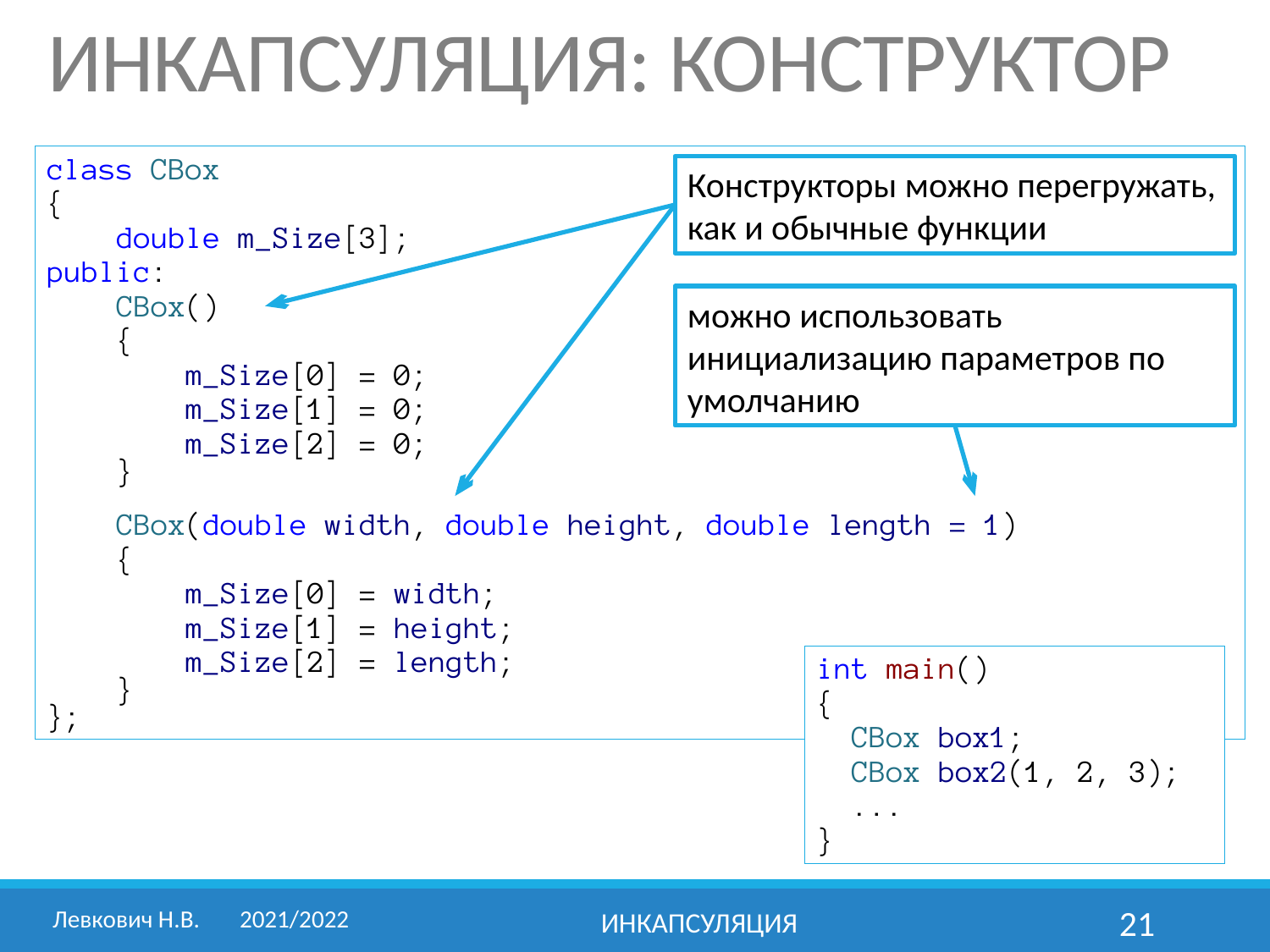

# ИНКАПСУЛЯЦИЯ: КОНСТРУКТОР
class CBox
{
    double m_Size[3];
public:
    CBox()
    {
        m_Size[0] = 0;
        m_Size[1] = 0;
        m_Size[2] = 0;
    }
    CBox(double width, double height, double length = 1)
    {
        m_Size[0] = width;
        m_Size[1] = height;
        m_Size[2] = length;
    }
};
Конструкторы можно перегружать, как и обычные функции
можно использовать инициализацию параметров по умолчанию
int main()
{
  CBox box1;
  CBox box2(1, 2, 3);
  ...
}
Левкович Н.В.	2021/2022
Инкапсуляция
21